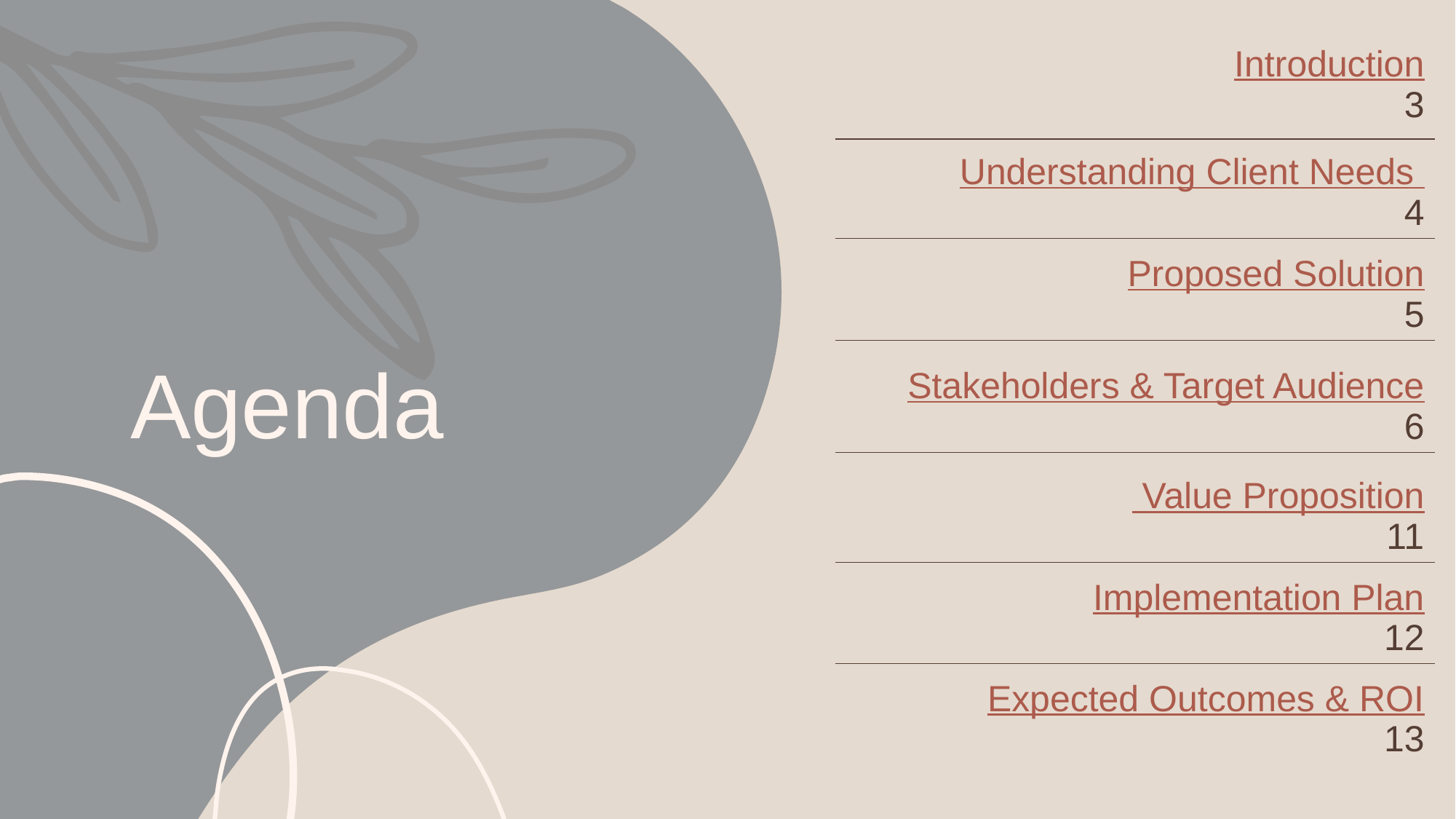

| Introduction 3 |
| --- |
| Understanding Client Needs 4 |
| Proposed Solution 5 |
| Stakeholders & Target Audience 6 |
| Value Proposition 11 |
| Implementation Plan 12 |
| Expected Outcomes & ROI 13 |
# Agenda